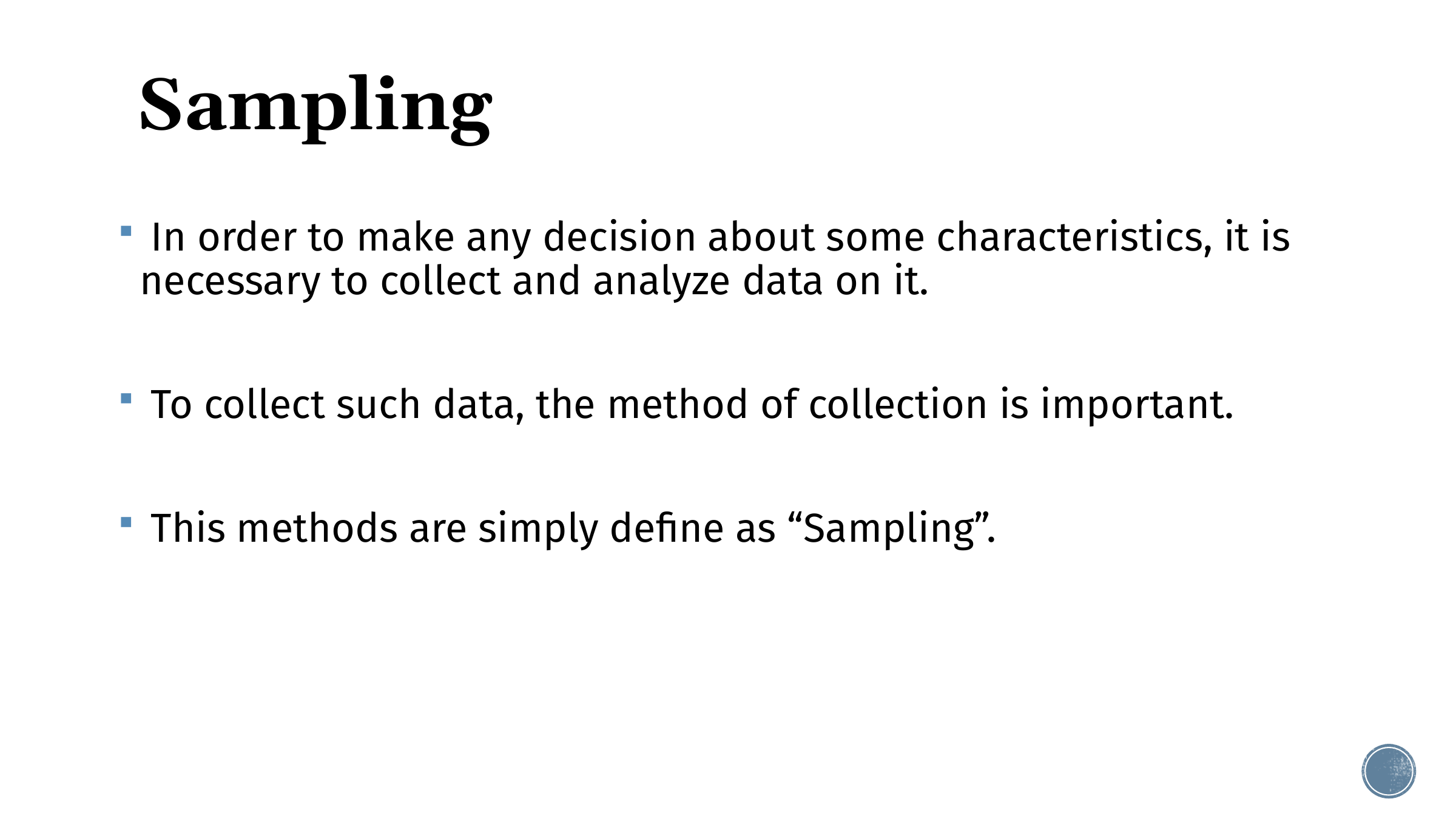

# Sampling
 In order to make any decision about some characteristics, it is necessary to collect and analyze data on it.

 To collect such data, the method of collection is important.

 This methods are simply define as “Sampling”.